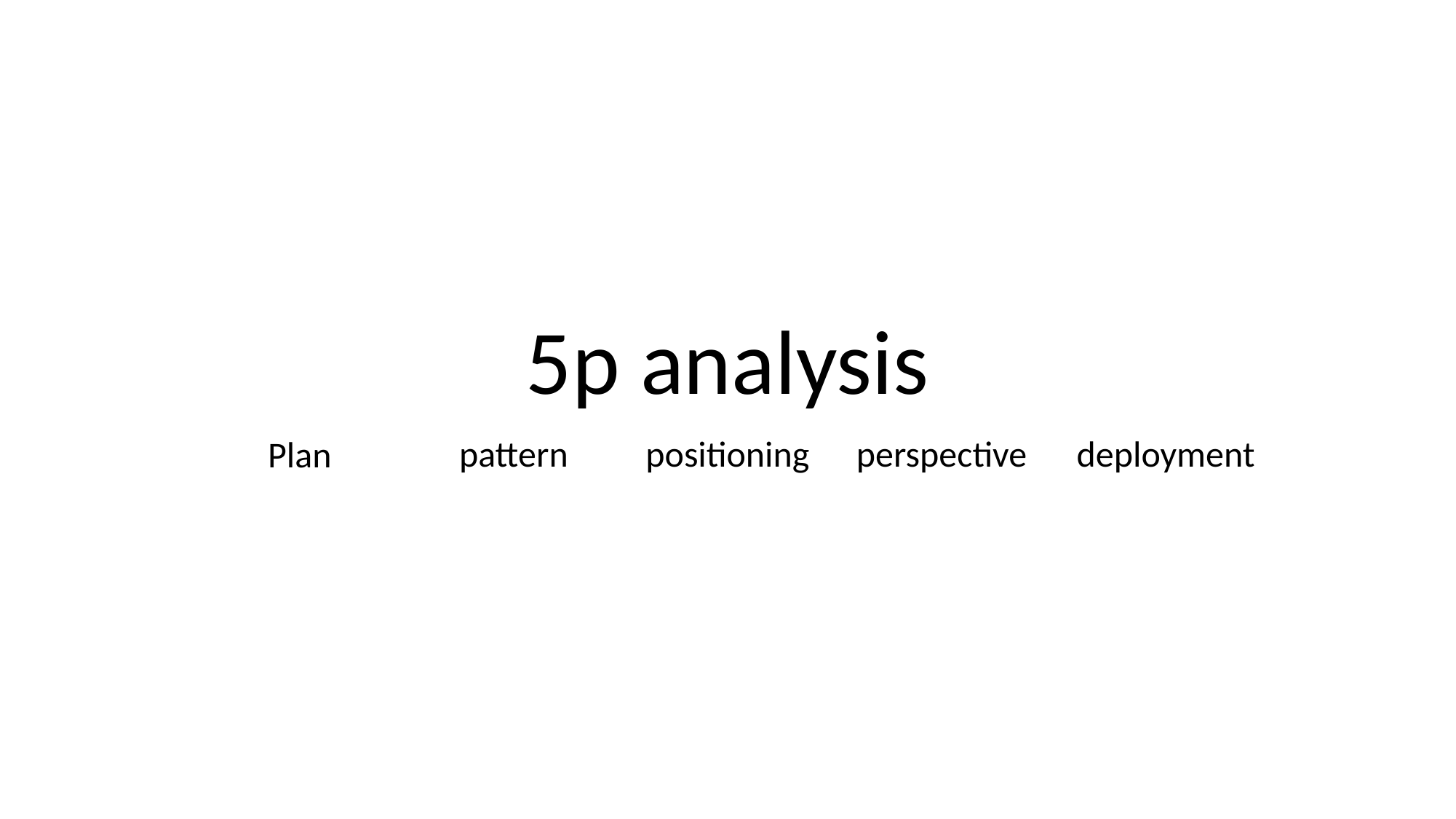

# 5p analysis
pattern
positioning
perspective
deployment
Plan